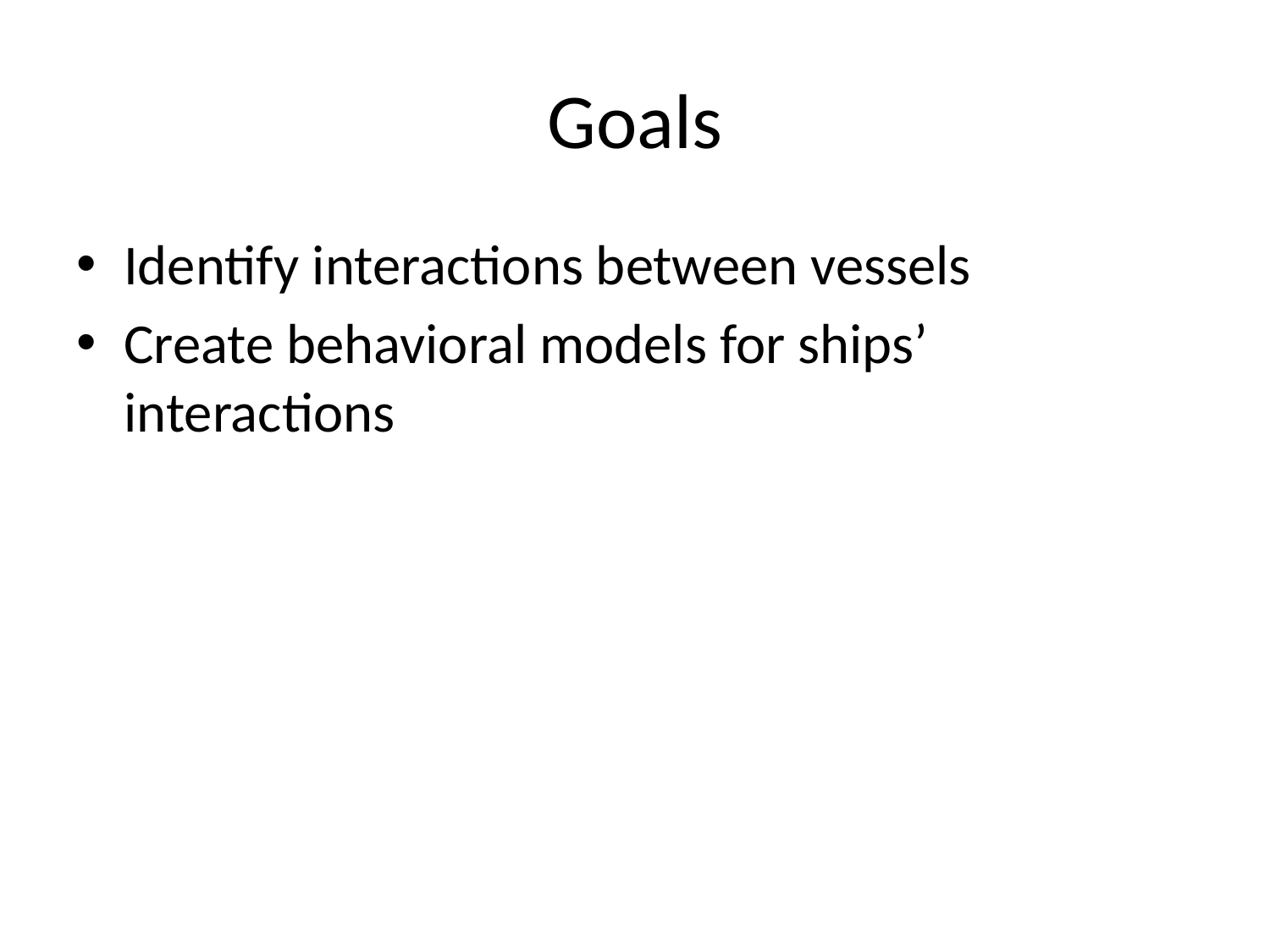

# Goals
Identify interactions between vessels
Create behavioral models for ships’ interactions